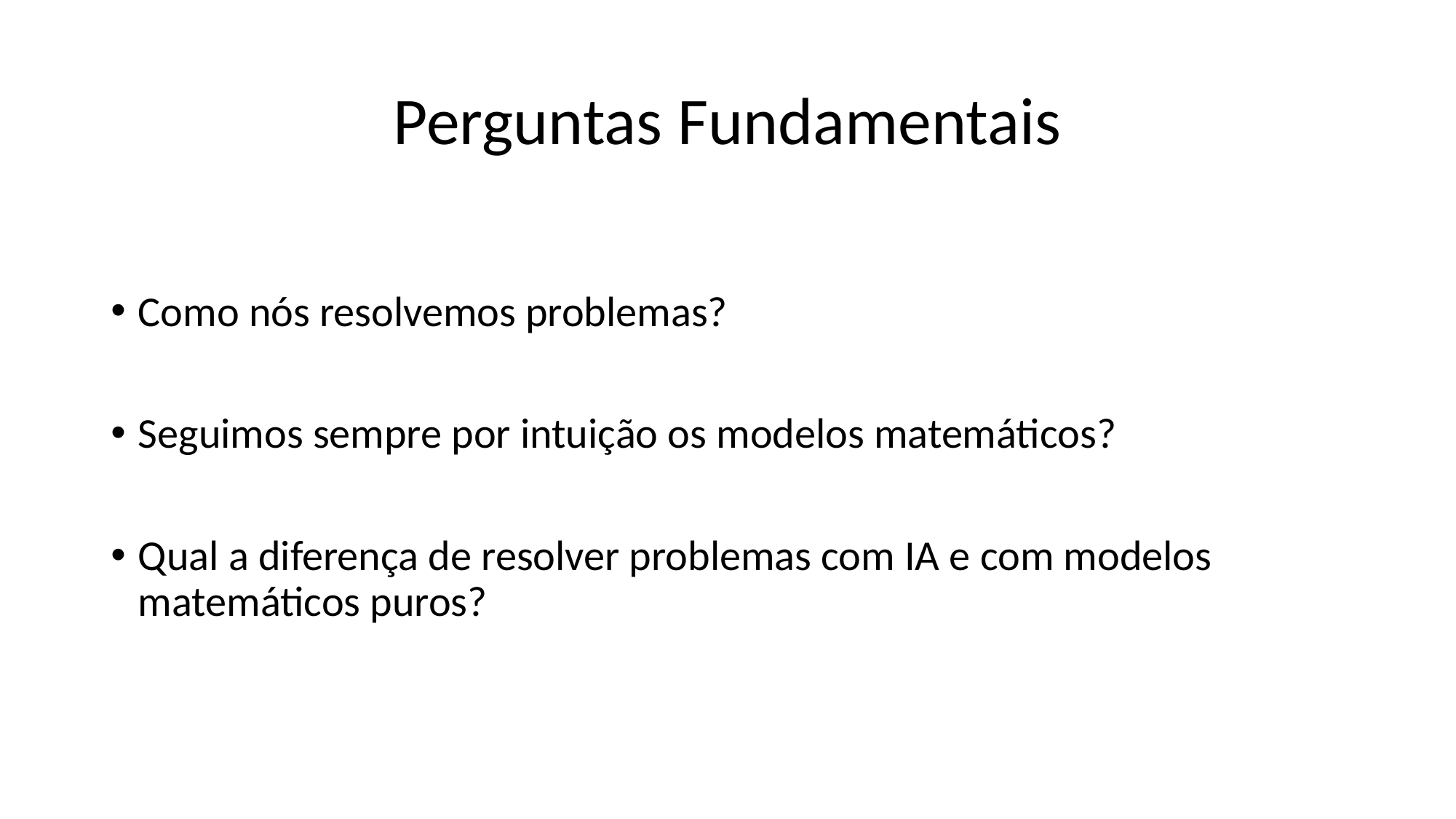

# Perguntas Fundamentais

Como nós resolvemos problemas?

Seguimos sempre por intuição os modelos matemáticos?

Qual a diferença de resolver problemas com IA e com modelos matemáticos puros?